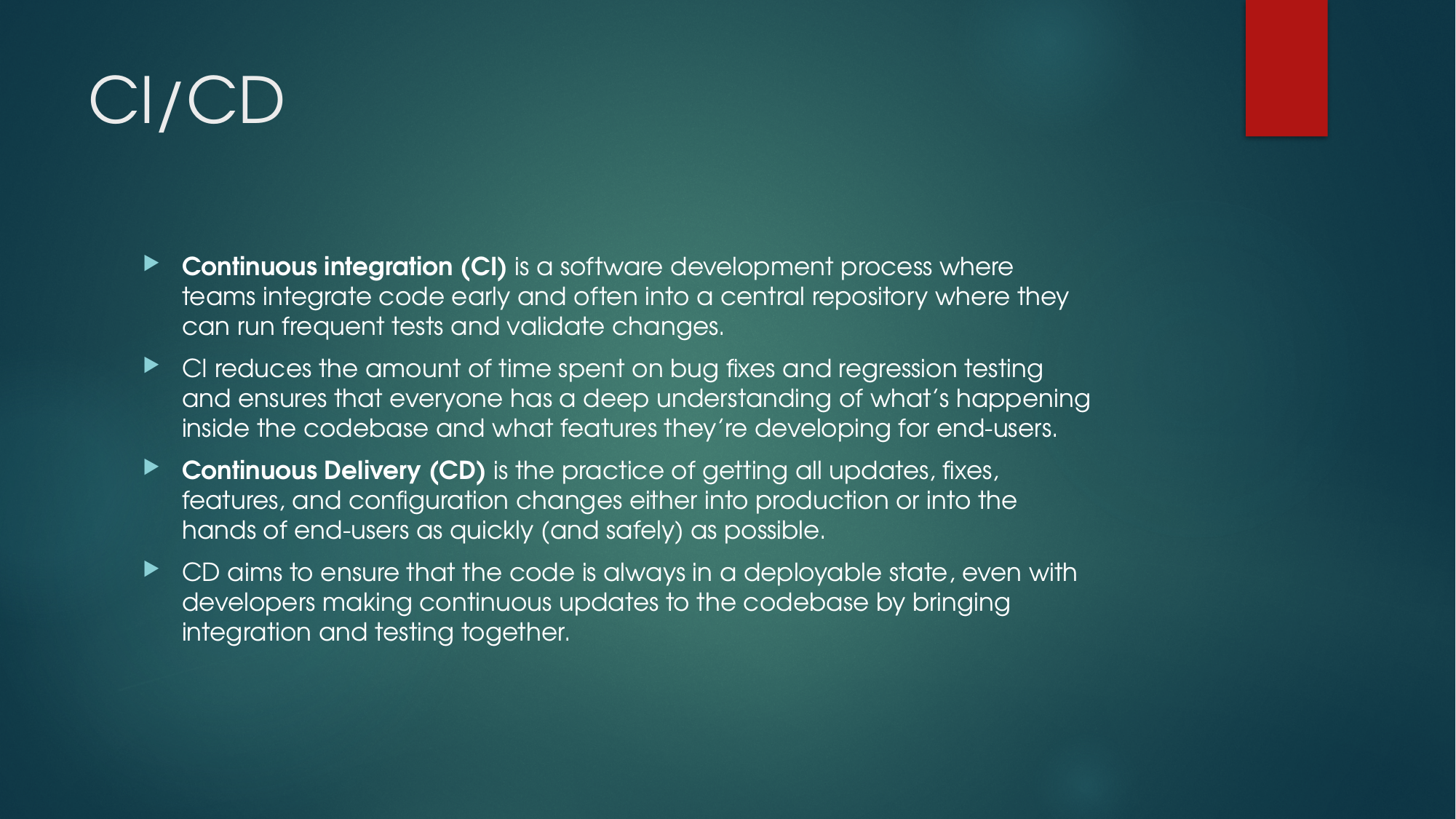

# CI/CD
Continuous integration (CI) is a software development process where teams integrate code early and often into a central repository where they can run frequent tests and validate changes.
CI reduces the amount of time spent on bug fixes and regression testing and ensures that everyone has a deep understanding of what’s happening inside the codebase and what features they’re developing for end-users.
Continuous Delivery (CD) is the practice of getting all updates, fixes, features, and configuration changes either into production or into the hands of end-users as quickly (and safely) as possible.
CD aims to ensure that the code is always in a deployable state, even with developers making continuous updates to the codebase by bringing integration and testing together.